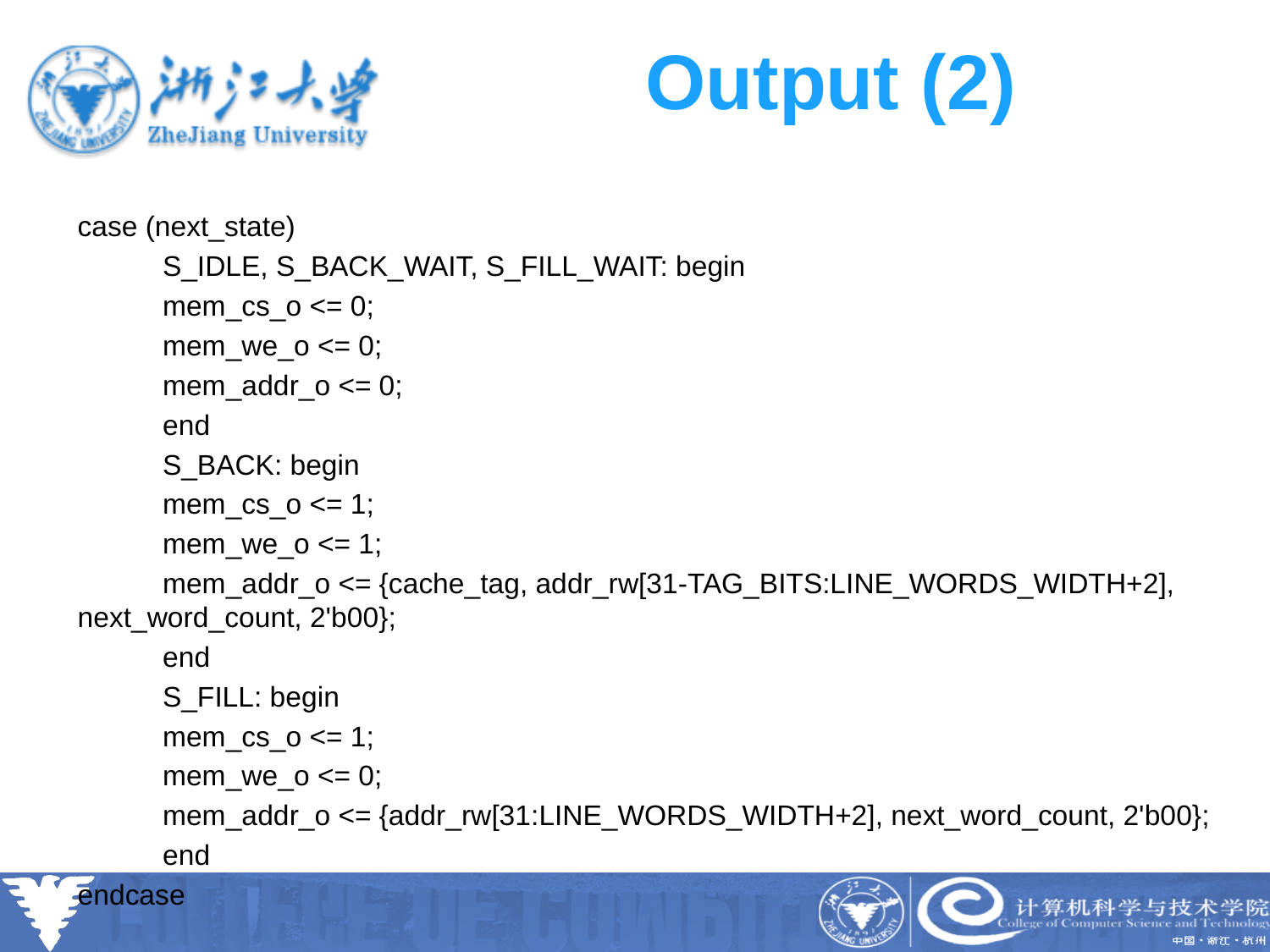

# Output (2)
case (next_state)
	S_IDLE, S_BACK_WAIT, S_FILL_WAIT: begin
		mem_cs_o <= 0;
		mem_we_o <= 0;
		mem_addr_o <= 0;
	end
	S_BACK: begin
		mem_cs_o <= 1;
		mem_we_o <= 1;
		mem_addr_o <= {cache_tag, addr_rw[31-TAG_BITS:LINE_WORDS_WIDTH+2], next_word_count, 2'b00};
	end
	S_FILL: begin
		mem_cs_o <= 1;
		mem_we_o <= 0;
		mem_addr_o <= {addr_rw[31:LINE_WORDS_WIDTH+2], next_word_count, 2'b00};
	end
endcase